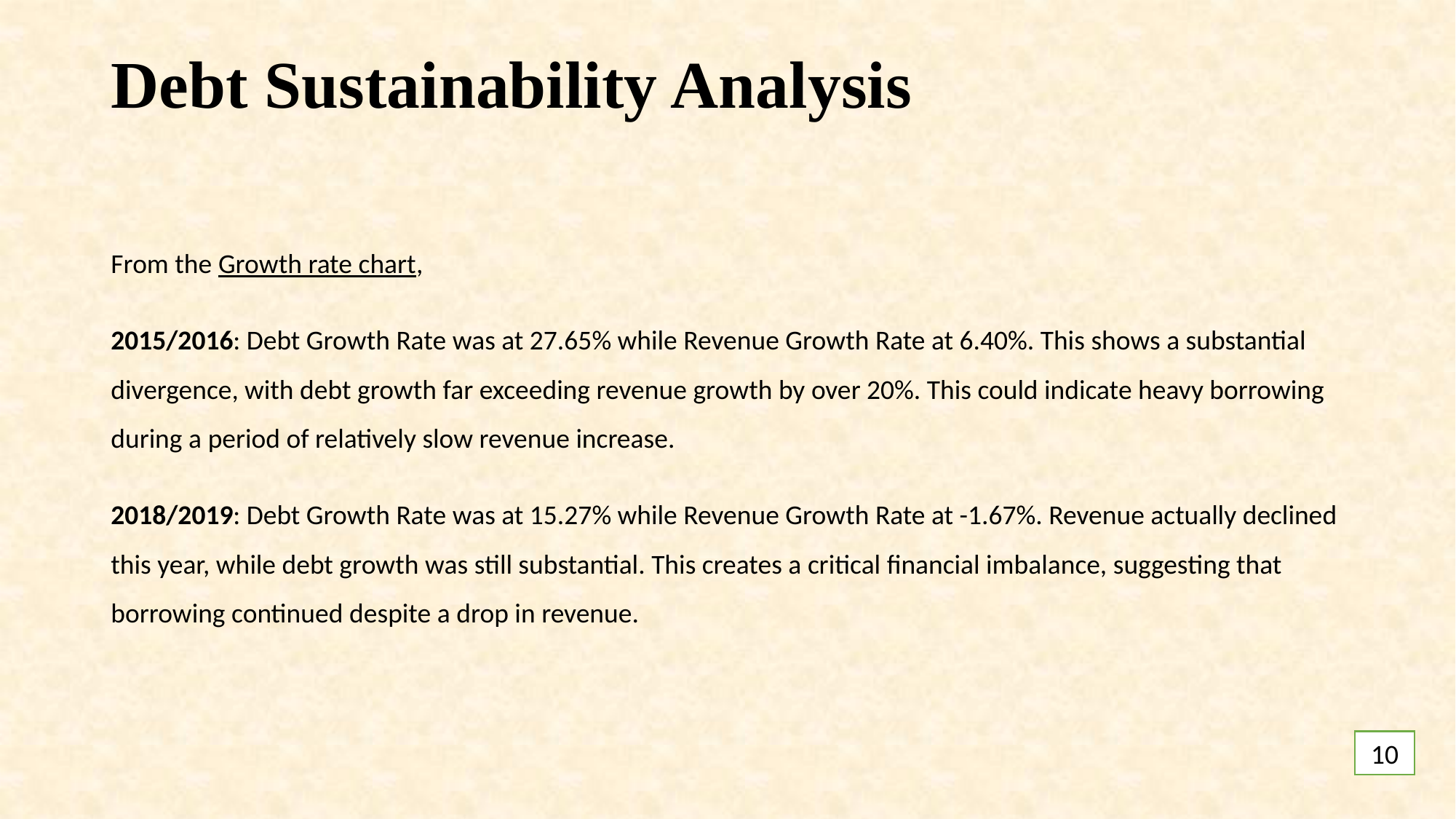

# Debt Sustainability Analysis
From the Growth rate chart,
2015/2016: Debt Growth Rate was at 27.65% while Revenue Growth Rate at 6.40%. This shows a substantial divergence, with debt growth far exceeding revenue growth by over 20%. This could indicate heavy borrowing during a period of relatively slow revenue increase.
2018/2019: Debt Growth Rate was at 15.27% while Revenue Growth Rate at -1.67%. Revenue actually declined this year, while debt growth was still substantial. This creates a critical financial imbalance, suggesting that borrowing continued despite a drop in revenue.
10